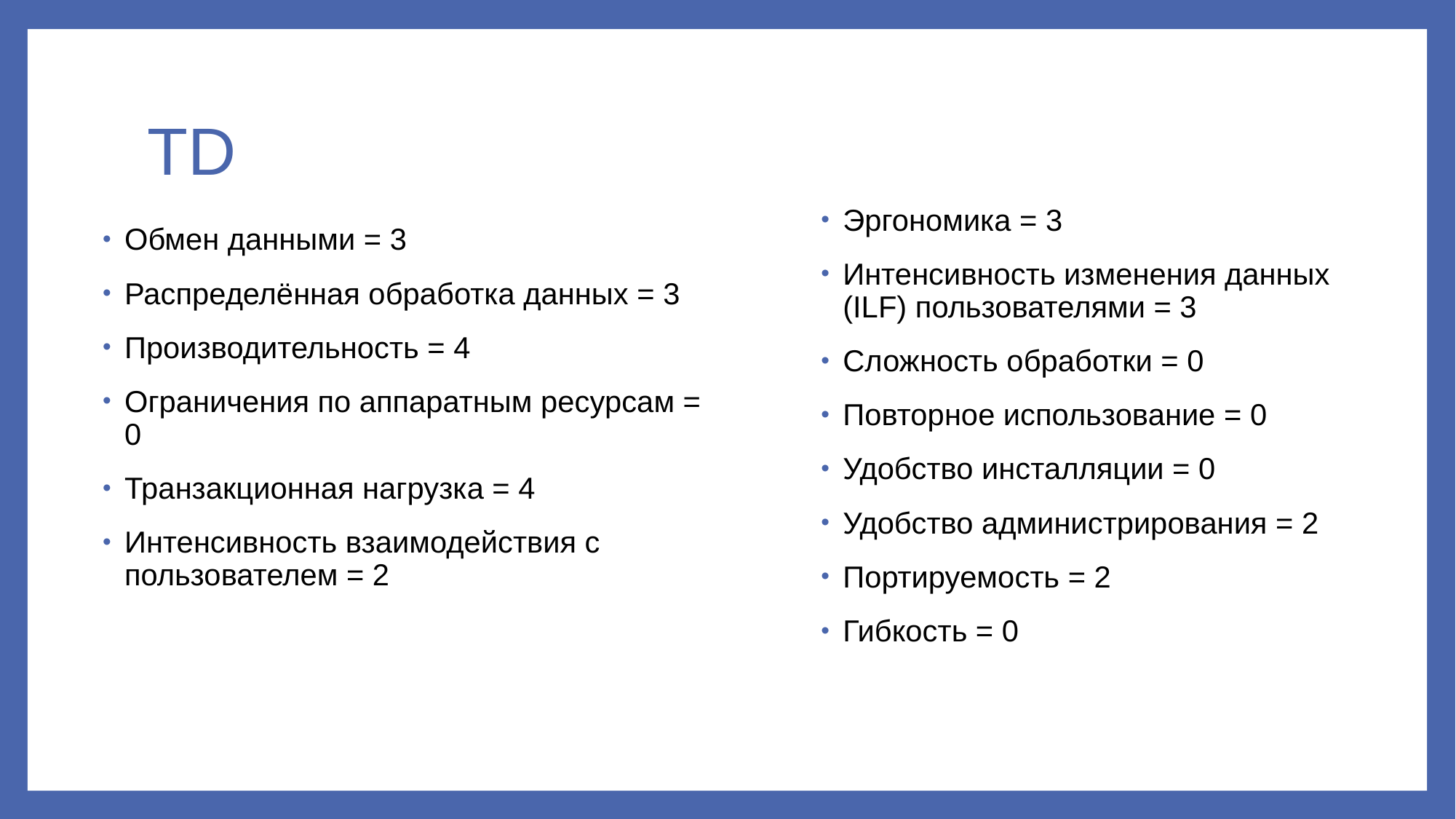

# TD
Эргономика = 3
Интенсивность изменения данных (ILF) пользователями = 3
Сложность обработки = 0
Повторное использование = 0
Удобство инсталляции = 0
Удобство администрирования = 2
Портируемость = 2
Гибкость = 0

Обмен данными = 3
Распределённая обработка данных = 3
Производительность = 4
Ограничения по аппаратным ресурсам = 0
Транзакционная нагрузка = 4
Интенсивность взаимодействия с пользователем = 2